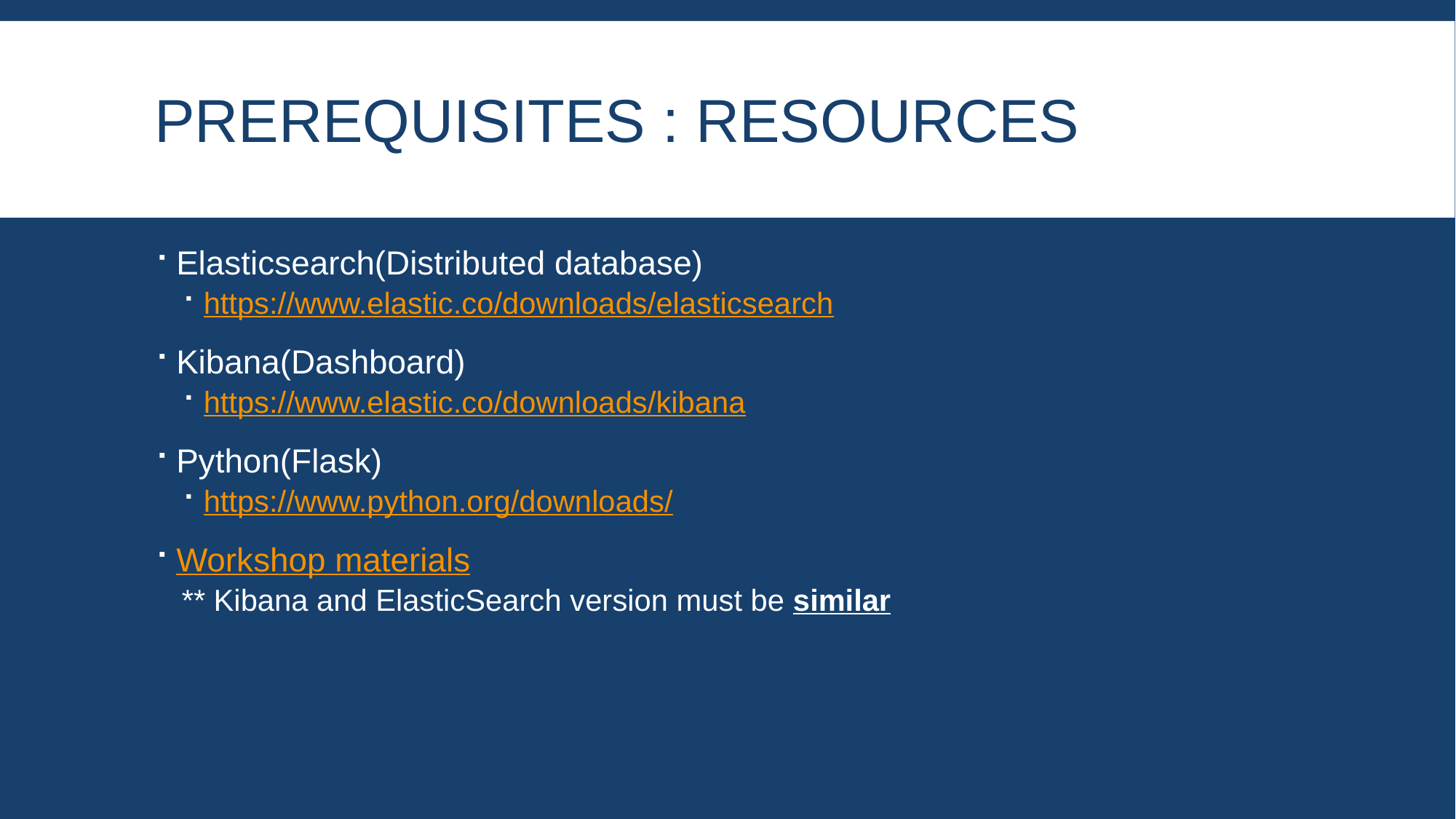

# Prerequisites : Resources
Elasticsearch(Distributed database)
https://www.elastic.co/downloads/elasticsearch
Kibana(Dashboard)
https://www.elastic.co/downloads/kibana
Python(Flask)
https://www.python.org/downloads/
Workshop materials
** Kibana and ElasticSearch version must be similar